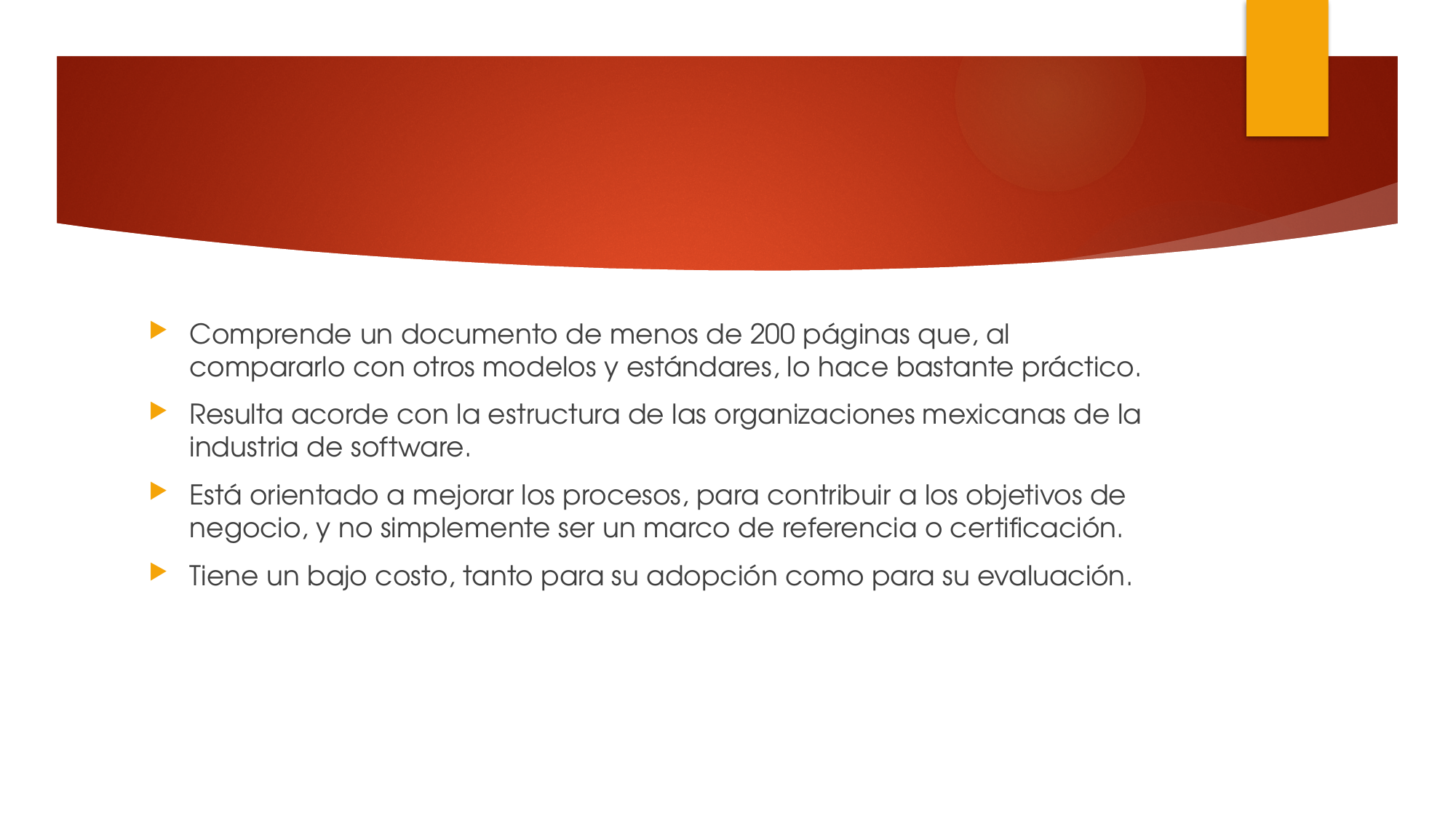

#
Comprende un documento de menos de 200 páginas que, al compararlo con otros modelos y estándares, lo hace bastante práctico.
Resulta acorde con la estructura de las organizaciones mexicanas de la industria de software.
Está orientado a mejorar los procesos, para contribuir a los objetivos de negocio, y no simplemente ser un marco de referencia o certificación.
Tiene un bajo costo, tanto para su adopción como para su evaluación.